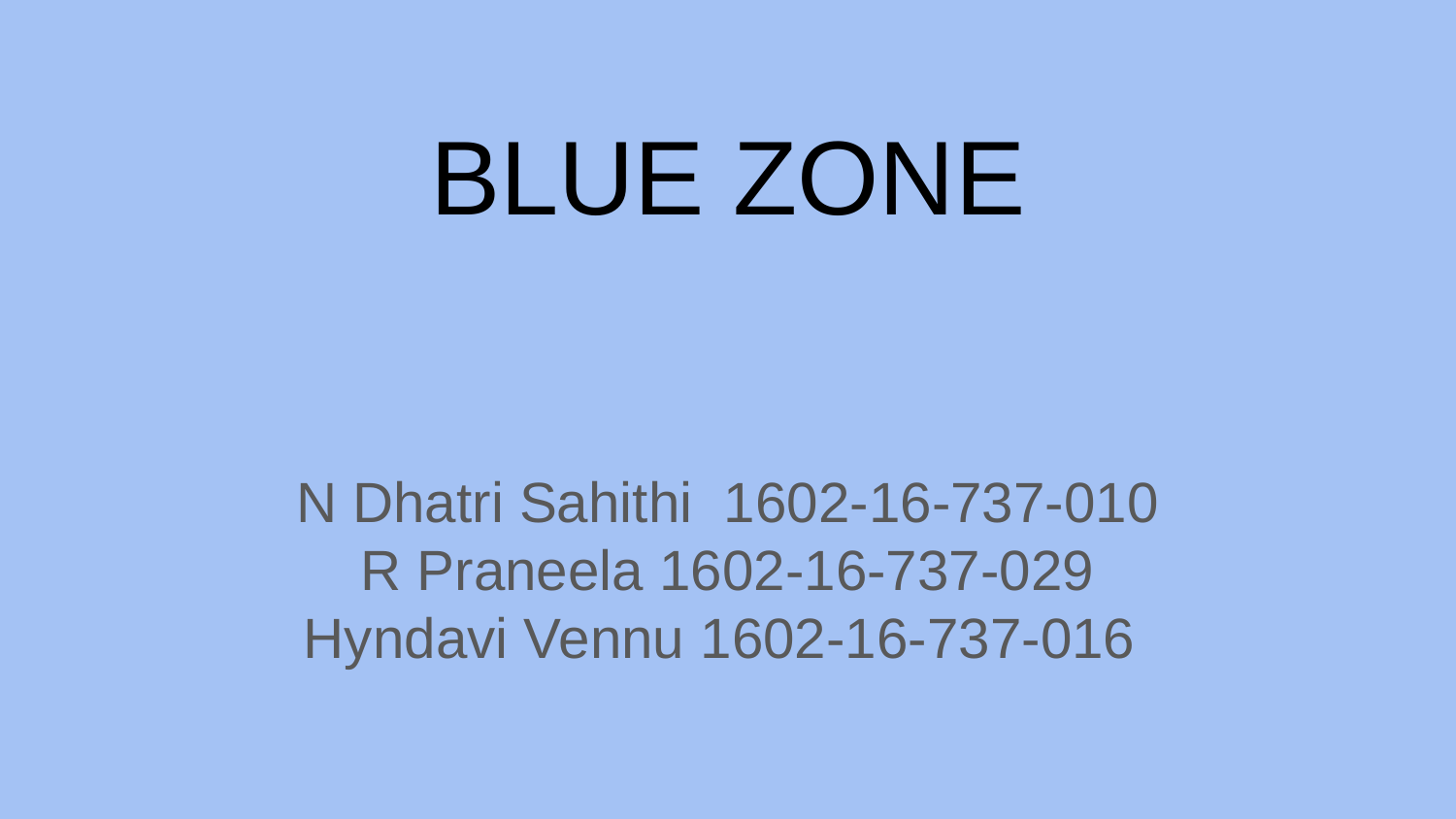

# BLUE ZONE
N Dhatri Sahithi  1602-16-737-010
R Praneela 1602-16-737-029
Hyndavi Vennu 1602-16-737-016